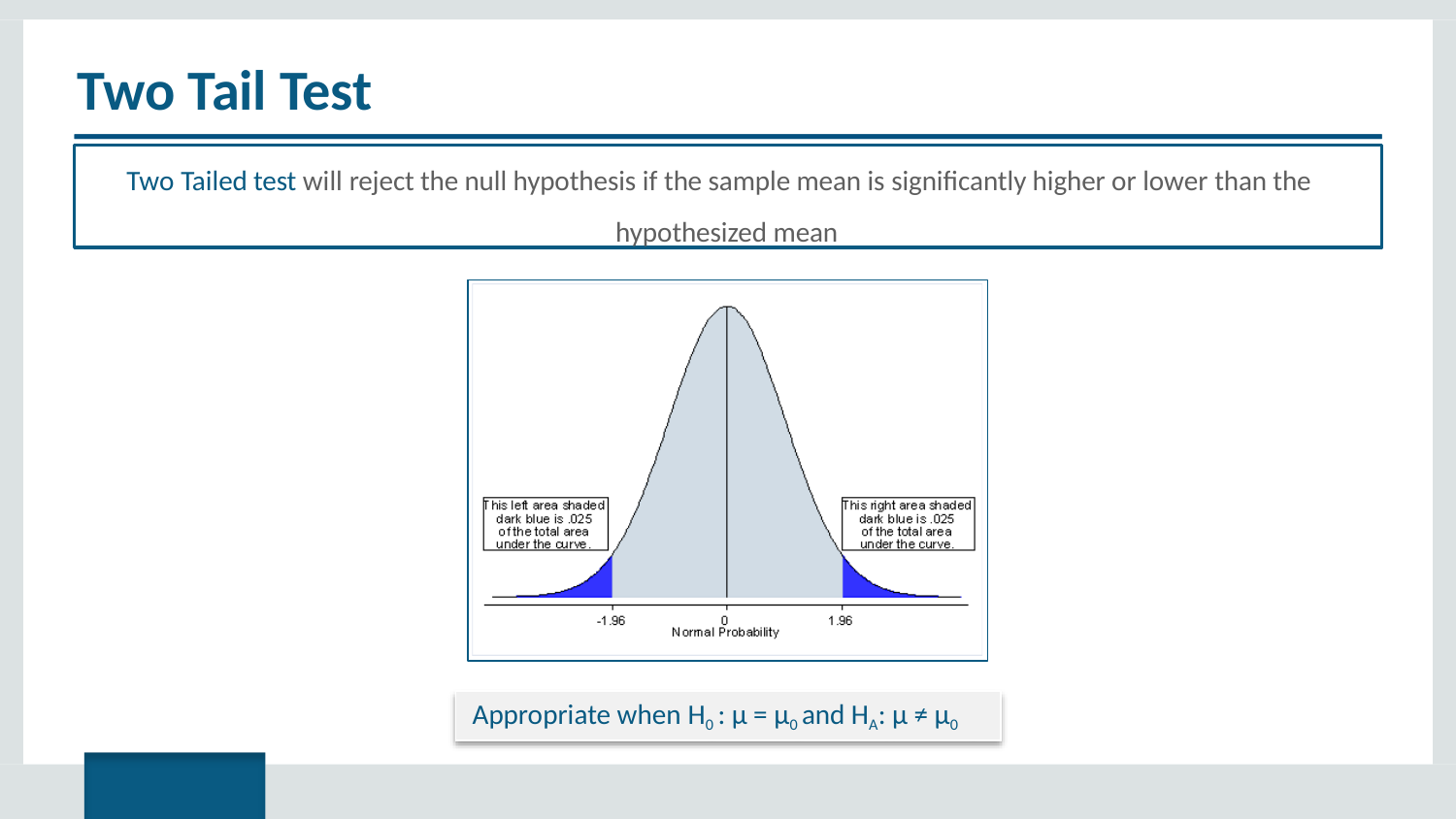

# Two Tail Test

Two Tailed test will reject the null hypothesis if the sample mean is significantly higher or lower than the  hypothesized mean

Appropriate when H0 : µ = µ0 and HA: µ ≠ µ0